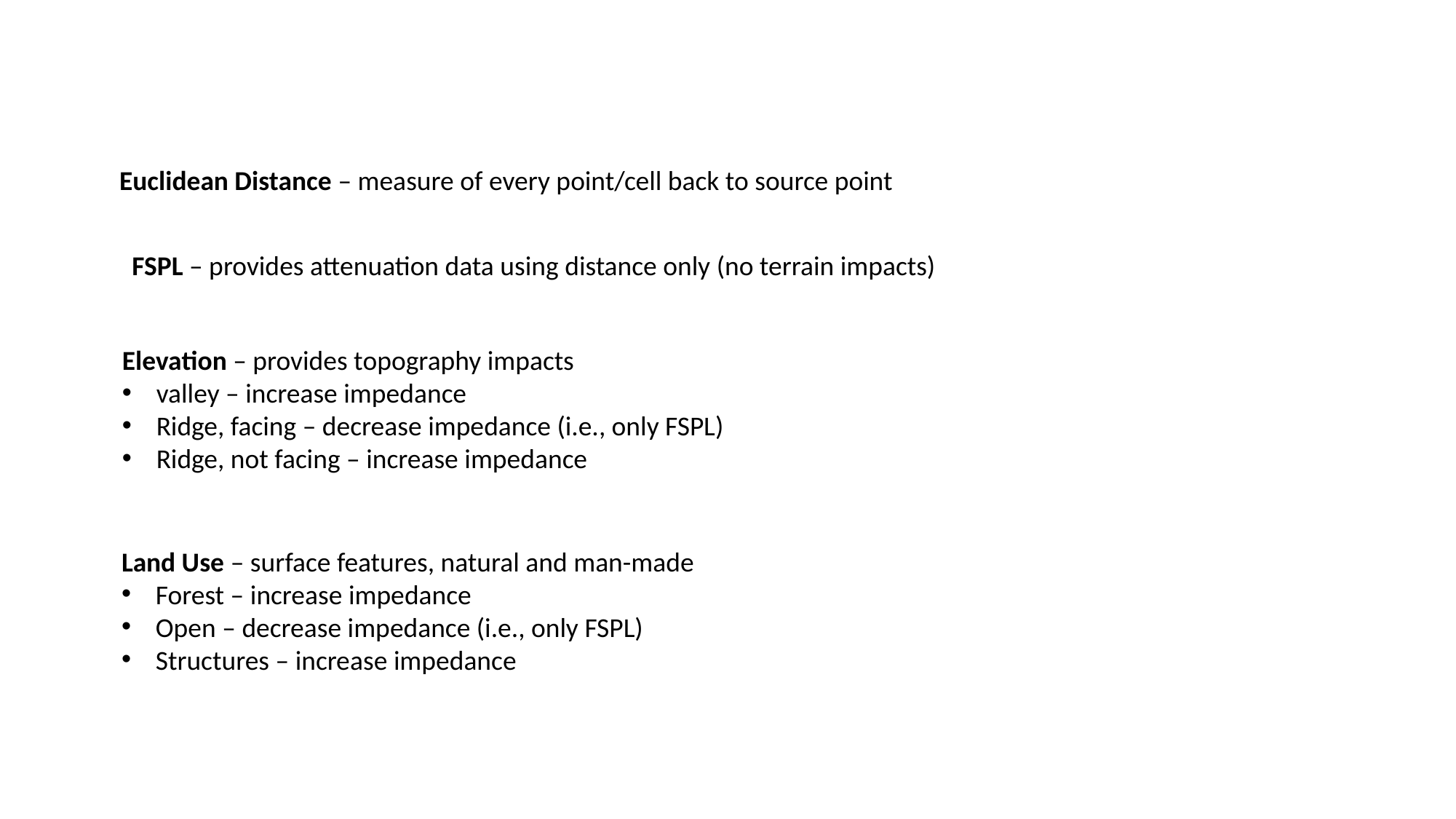

Euclidean Distance – measure of every point/cell back to source point
FSPL – provides attenuation data using distance only (no terrain impacts)
Elevation – provides topography impacts
valley – increase impedance
Ridge, facing – decrease impedance (i.e., only FSPL)
Ridge, not facing – increase impedance
Land Use – surface features, natural and man-made
Forest – increase impedance
Open – decrease impedance (i.e., only FSPL)
Structures – increase impedance